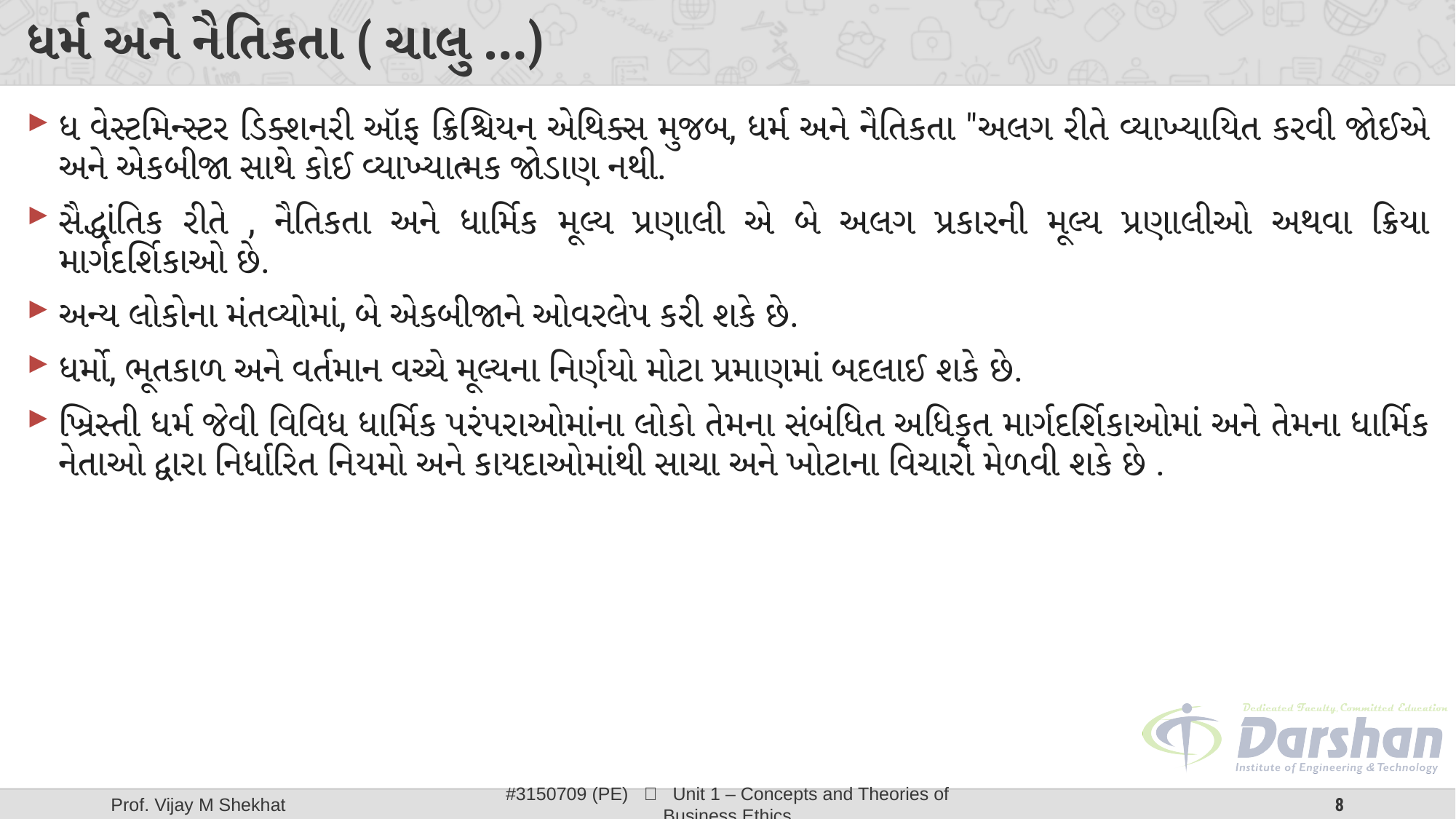

# ધર્મ અને નૈતિકતા ( ચાલુ …)
ધ વેસ્ટમિન્સ્ટર ડિક્શનરી ઑફ ક્રિશ્ચિયન એથિક્સ મુજબ, ધર્મ અને નૈતિકતા "અલગ રીતે વ્યાખ્યાયિત કરવી જોઈએ અને એકબીજા સાથે કોઈ વ્યાખ્યાત્મક જોડાણ નથી.
સૈદ્ધાંતિક રીતે , નૈતિકતા અને ધાર્મિક મૂલ્ય પ્રણાલી એ બે અલગ પ્રકારની મૂલ્ય પ્રણાલીઓ અથવા ક્રિયા માર્ગદર્શિકાઓ છે.
અન્ય લોકોના મંતવ્યોમાં, બે એકબીજાને ઓવરલેપ કરી શકે છે.
ધર્મો, ભૂતકાળ અને વર્તમાન વચ્ચે મૂલ્યના નિર્ણયો મોટા પ્રમાણમાં બદલાઈ શકે છે.
ખ્રિસ્તી ધર્મ જેવી વિવિધ ધાર્મિક પરંપરાઓમાંના લોકો તેમના સંબંધિત અધિકૃત માર્ગદર્શિકાઓમાં અને તેમના ધાર્મિક નેતાઓ દ્વારા નિર્ધારિત નિયમો અને કાયદાઓમાંથી સાચા અને ખોટાના વિચારો મેળવી શકે છે .